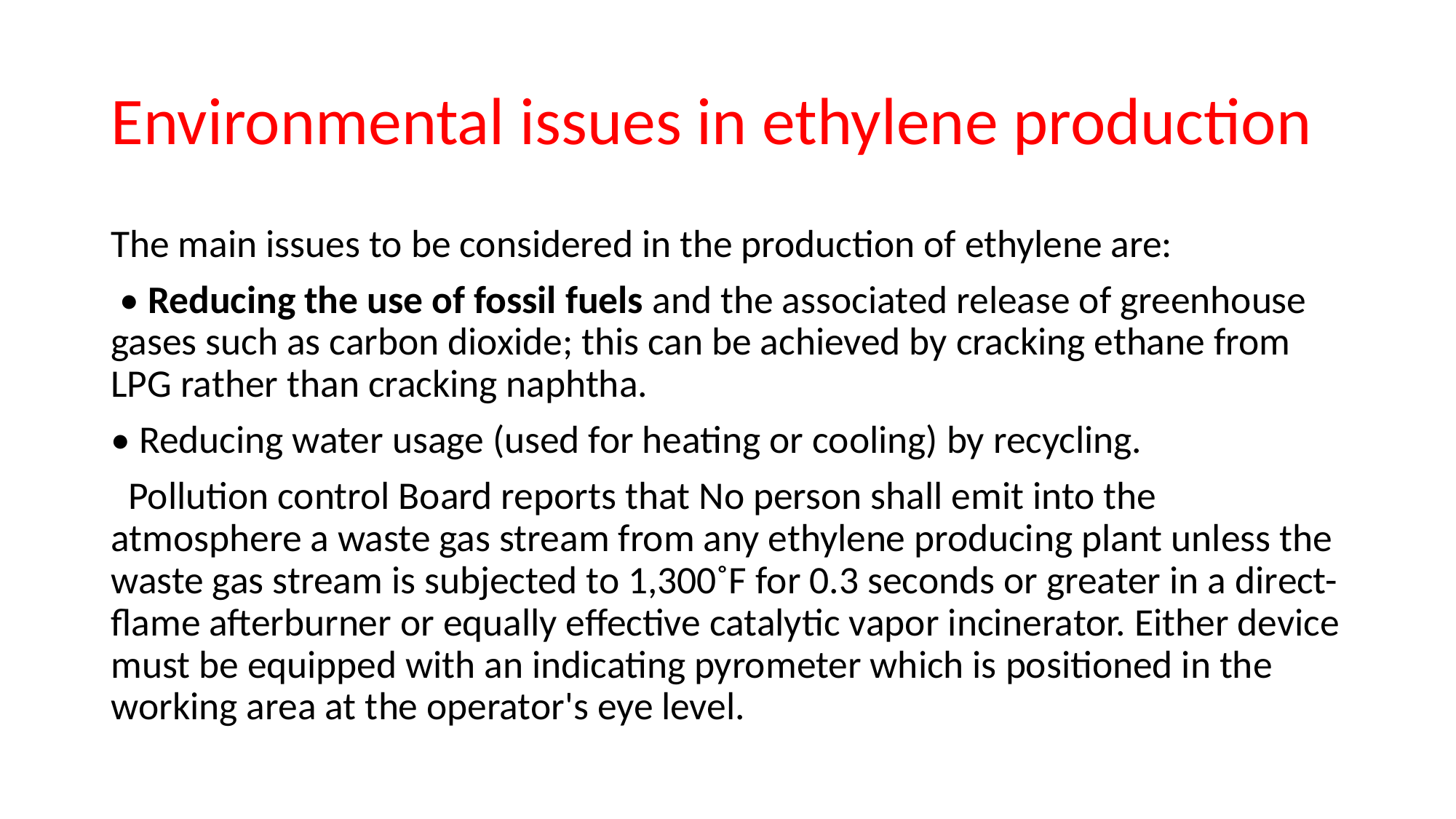

# Environmental issues in ethylene production
The main issues to be considered in the production of ethylene are:
 • Reducing the use of fossil fuels and the associated release of greenhouse gases such as carbon dioxide; this can be achieved by cracking ethane from LPG rather than cracking naphtha.
• Reducing water usage (used for heating or cooling) by recycling.
  Pollution control Board reports that No person shall emit into the atmosphere a waste gas stream from any ethylene producing plant unless the waste gas stream is subjected to 1,300˚F for 0.3 seconds or greater in a direct-flame afterburner or equally effective catalytic vapor incinerator. Either device must be equipped with an indicating pyrometer which is positioned in the working area at the operator's eye level.